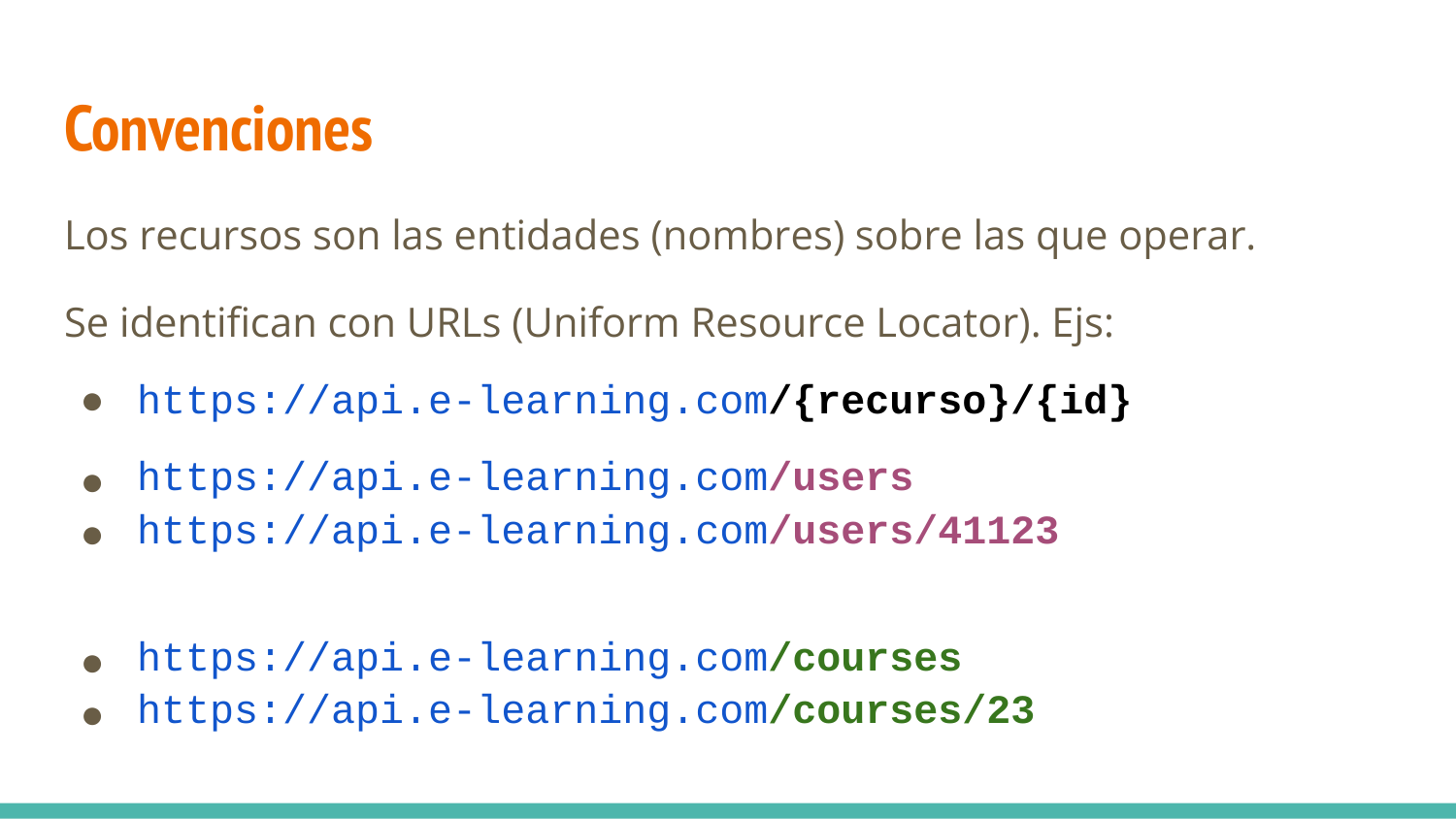

# Convenciones
Los recursos son las entidades (nombres) sobre las que operar.
Se identifican con URLs (Uniform Resource Locator). Ejs:
https://api.e-learning.com/{recurso}/{id}
https://api.e-learning.com/users
https://api.e-learning.com/users/41123

https://api.e-learning.com/courses
https://api.e-learning.com/courses/23